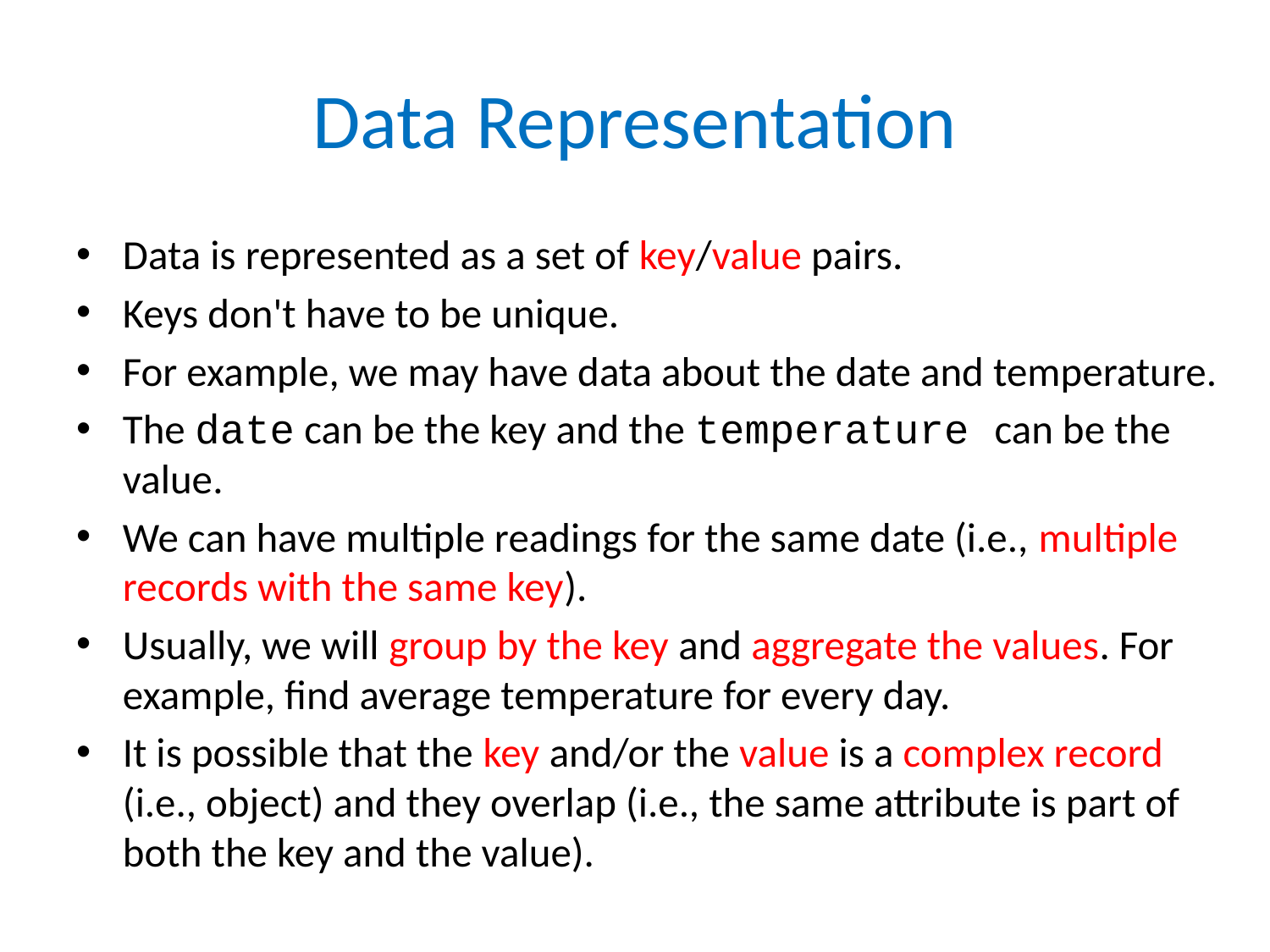

# Data Representation
Data is represented as a set of key/value pairs.
Keys don't have to be unique.
For example, we may have data about the date and temperature.
The date can be the key and the temperature can be the value.
We can have multiple readings for the same date (i.e., multiple records with the same key).
Usually, we will group by the key and aggregate the values. For example, find average temperature for every day.
It is possible that the key and/or the value is a complex record (i.e., object) and they overlap (i.e., the same attribute is part of both the key and the value).